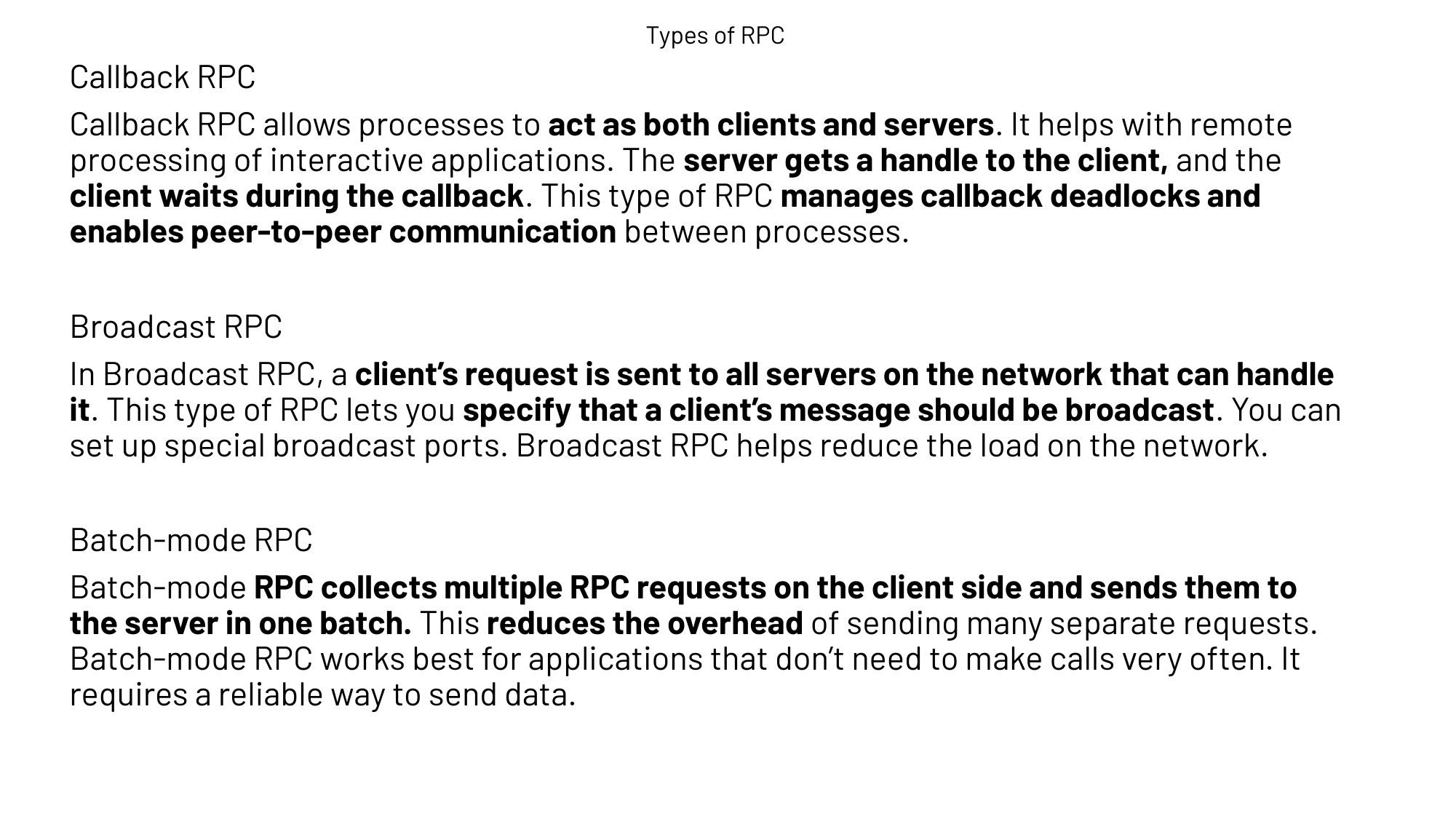

# Types of RPC
Callback RPC
Callback RPC allows processes to act as both clients and servers. It helps with remote processing of interactive applications. The server gets a handle to the client, and the client waits during the callback. This type of RPC manages callback deadlocks and enables peer-to-peer communication between processes.

Broadcast RPC
In Broadcast RPC, a client’s request is sent to all servers on the network that can handle it. This type of RPC lets you specify that a client’s message should be broadcast. You can set up special broadcast ports. Broadcast RPC helps reduce the load on the network.

Batch-mode RPC
Batch-mode RPC collects multiple RPC requests on the client side and sends them to the server in one batch. This reduces the overhead of sending many separate requests. Batch-mode RPC works best for applications that don’t need to make calls very often. It requires a reliable way to send data.